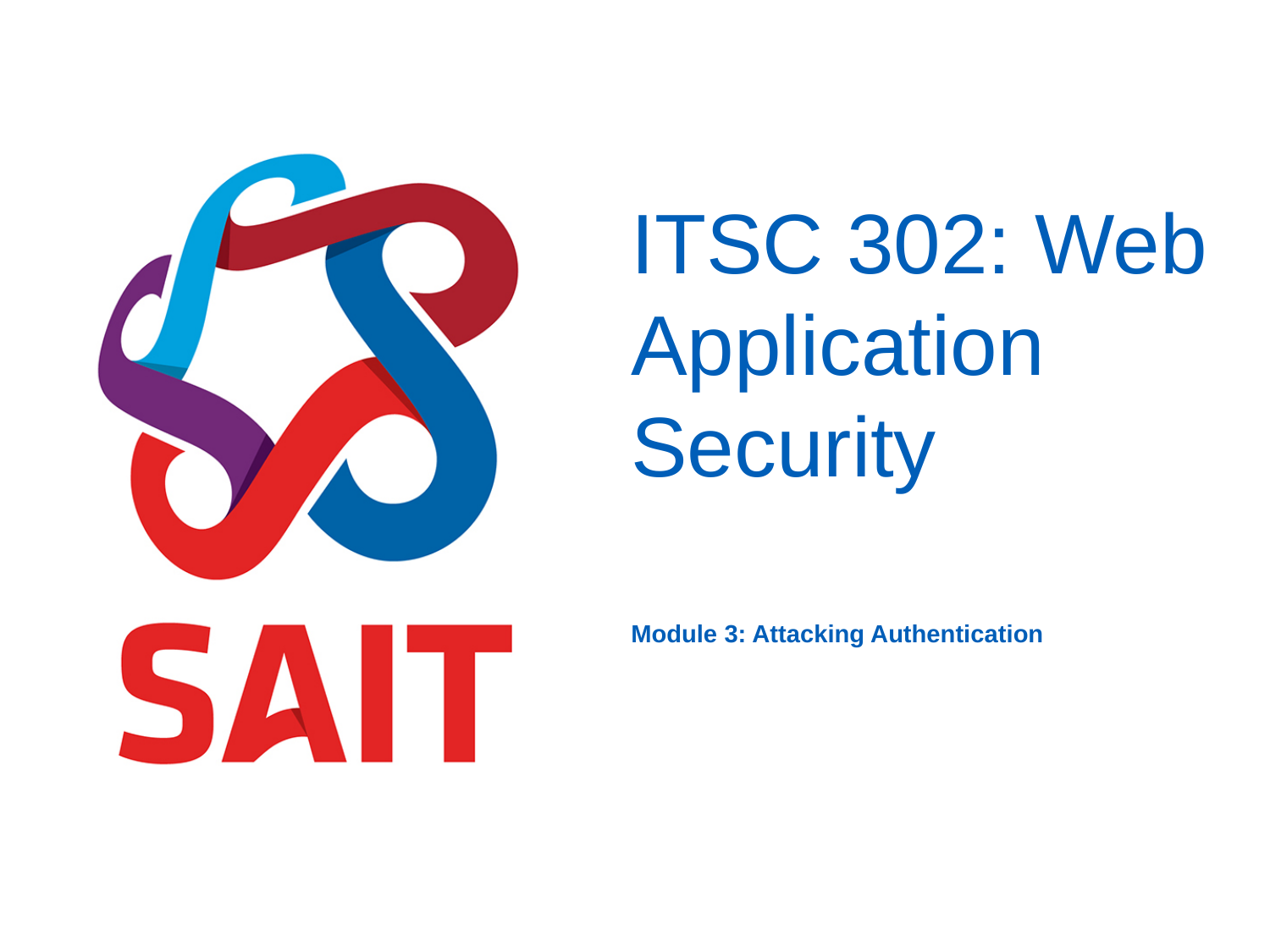

# ITSC 302: Web Application Security
Module 3: Attacking Authentication